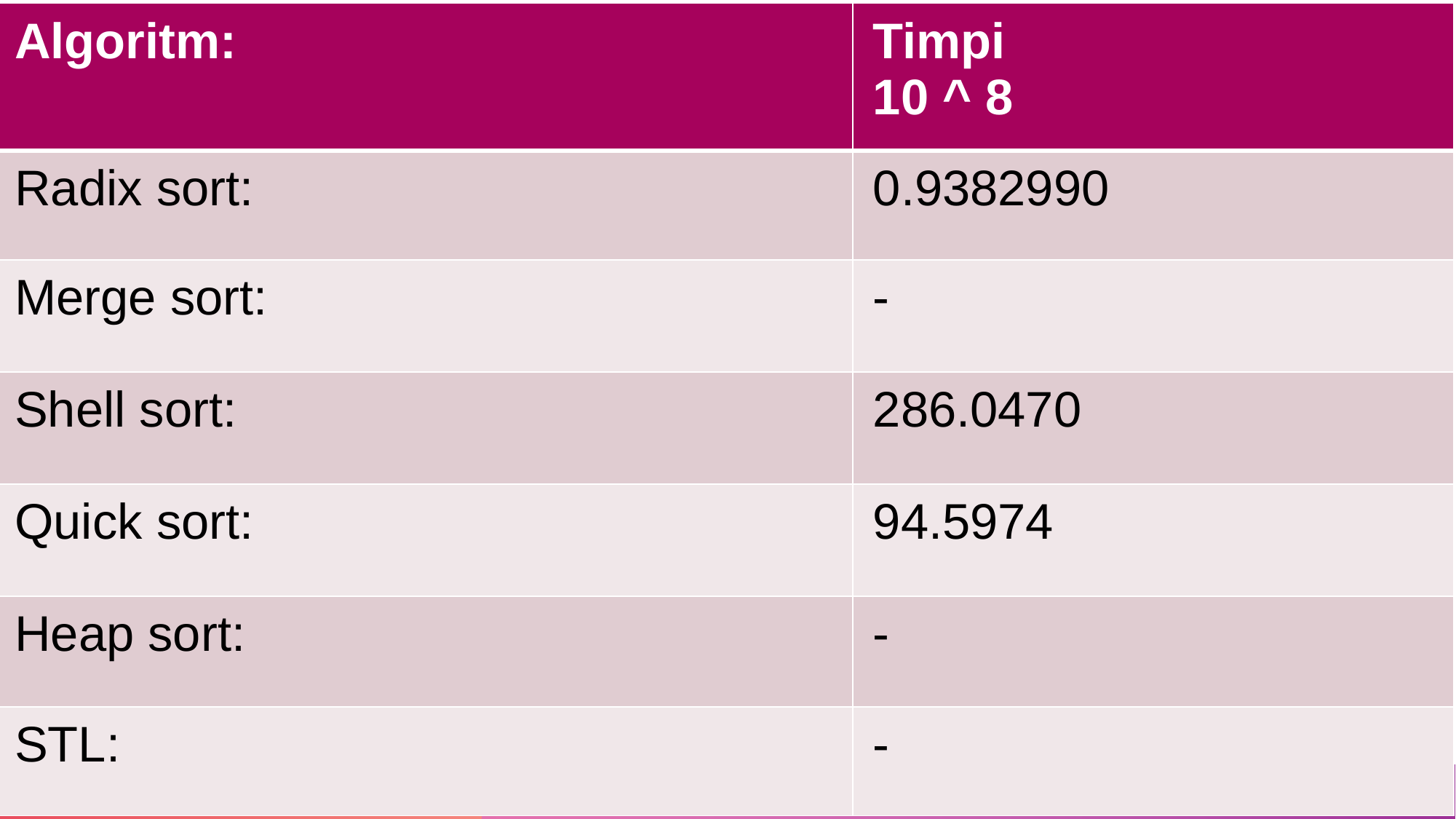

| Algoritm: | Timpi  10 ^ 8 |
| --- | --- |
| Radix sort: | 0.9382990 |
| Merge sort: | - |
| Shell sort: | 286.0470 |
| Quick sort: | 94.5974 |
| Heap sort: | - |
| STL: | - |